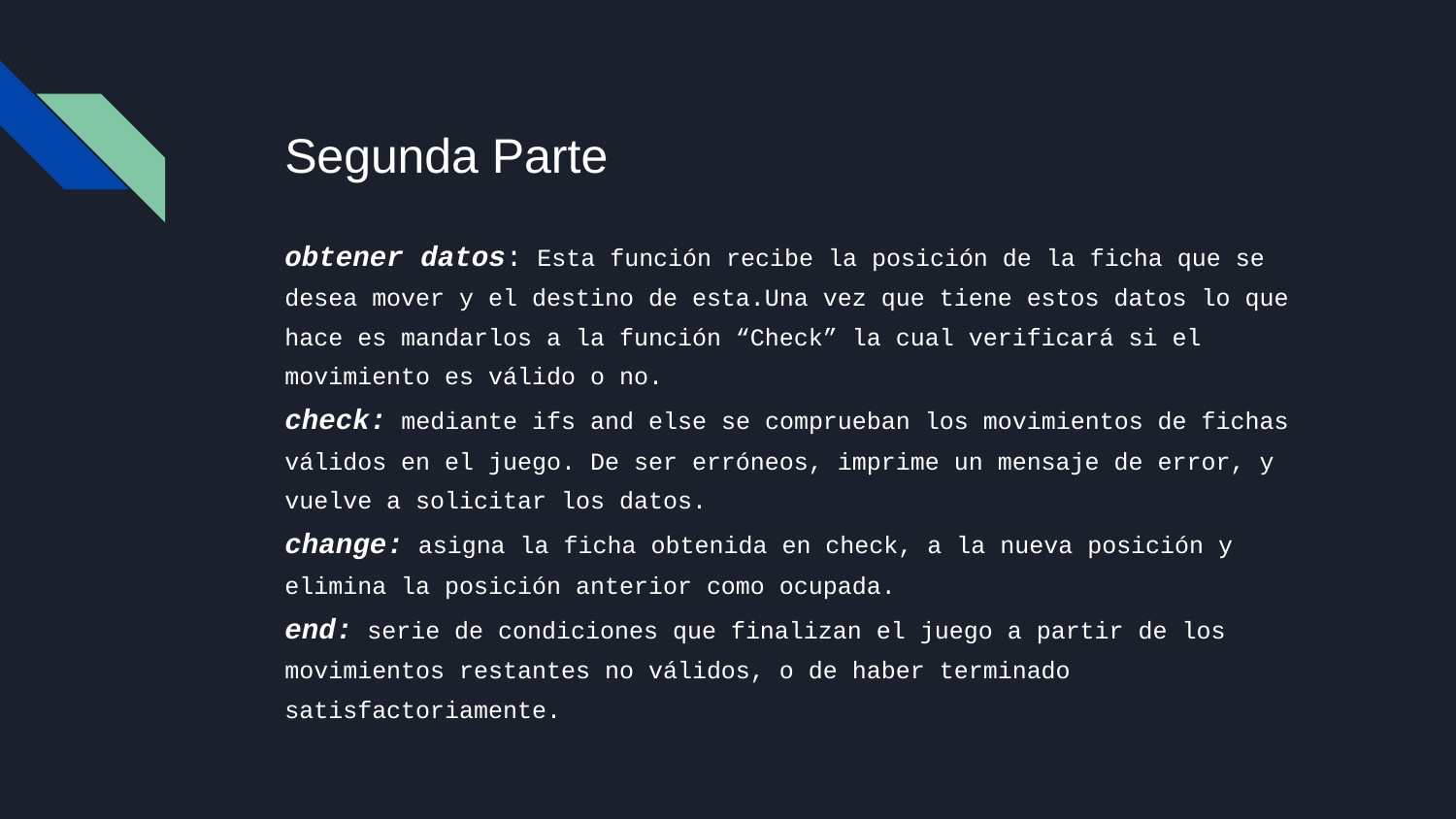

Segunda Parte

obtener datos: Esta función recibe la posición de la ficha que se desea mover y el destino de esta.Una vez que tiene estos datos lo que hace es mandarlos a la función “Check” la cual verificará si el movimiento es válido o no.
check: mediante ifs and else se comprueban los movimientos de fichas válidos en el juego. De ser erróneos, imprime un mensaje de error, y vuelve a solicitar los datos.
change: asigna la ficha obtenida en check, a la nueva posición y elimina la posición anterior como ocupada.
end: serie de condiciones que finalizan el juego a partir de los movimientos restantes no válidos, o de haber terminado satisfactoriamente.